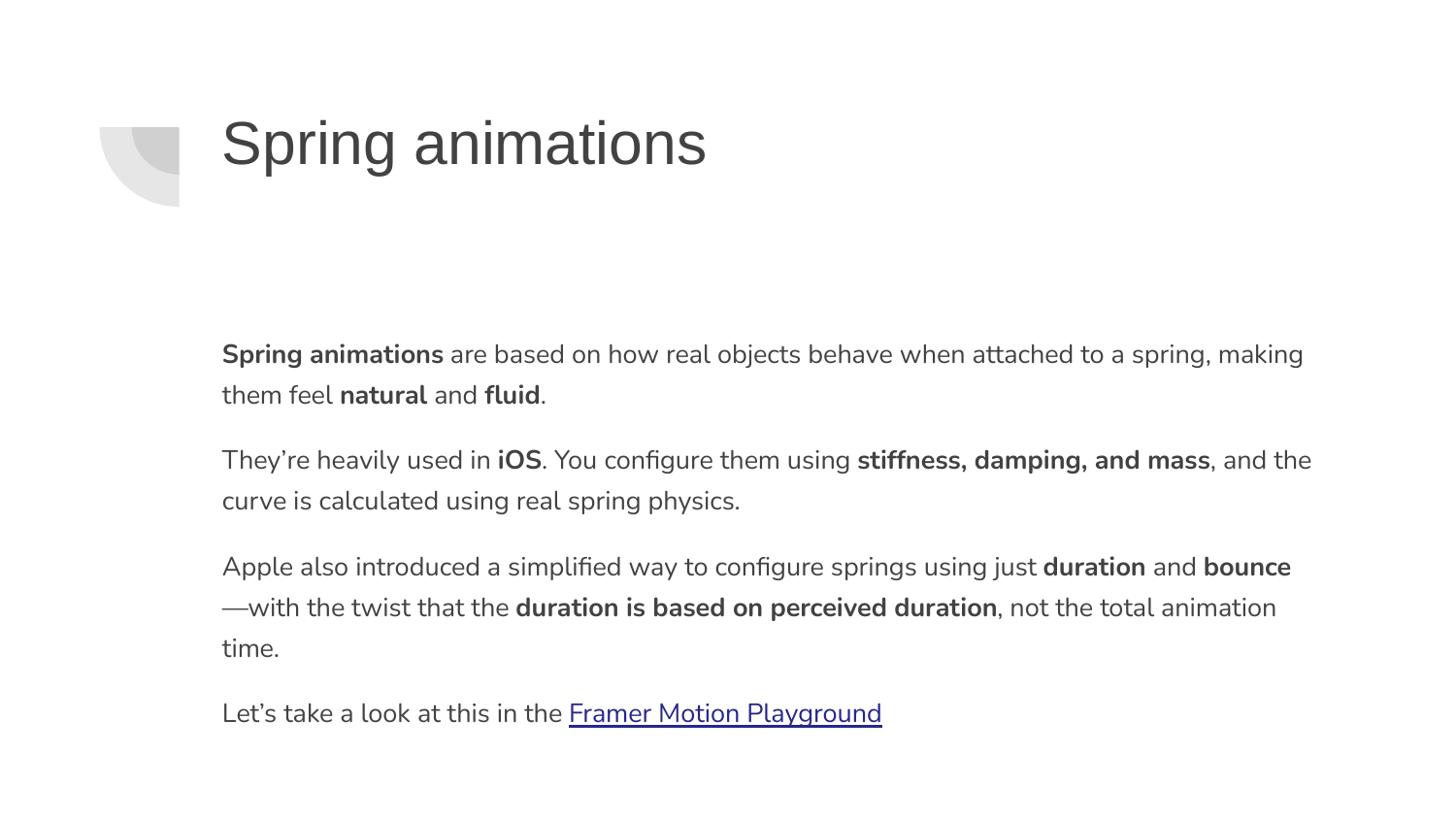

# Spring animations
Spring animations are based on how real objects behave when attached to a spring, making them feel natural and fluid.
They’re heavily used in iOS. You configure them using stiffness, damping, and mass, and the curve is calculated using real spring physics.
Apple also introduced a simplified way to configure springs using just duration and bounce—with the twist that the duration is based on perceived duration, not the total animation time.
Let’s take a look at this in the Framer Motion Playground